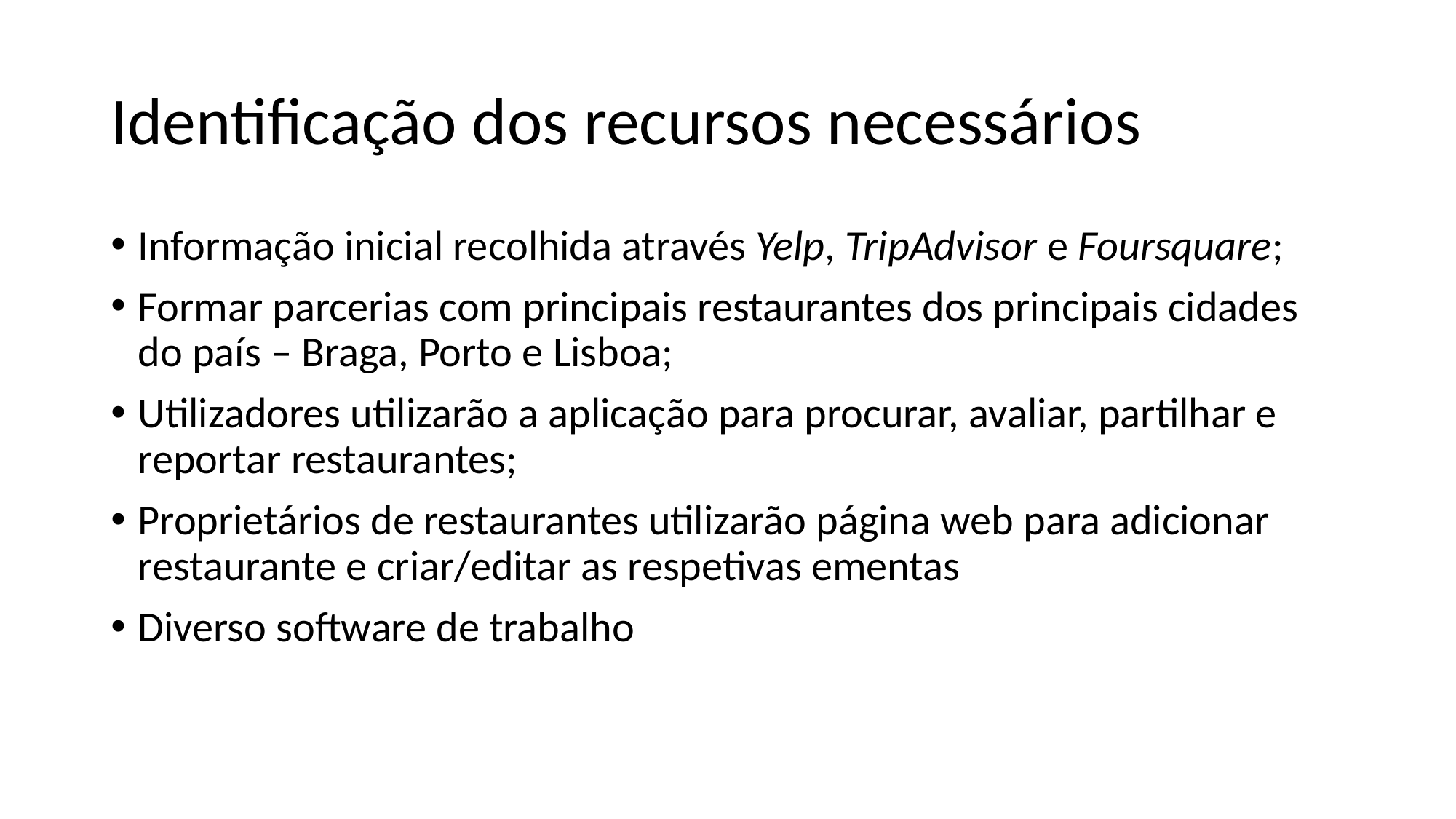

# Identificação dos recursos necessários
Informação inicial recolhida através Yelp, TripAdvisor e Foursquare;
Formar parcerias com principais restaurantes dos principais cidades do país – Braga, Porto e Lisboa;
Utilizadores utilizarão a aplicação para procurar, avaliar, partilhar e reportar restaurantes;
Proprietários de restaurantes utilizarão página web para adicionar restaurante e criar/editar as respetivas ementas
Diverso software de trabalho